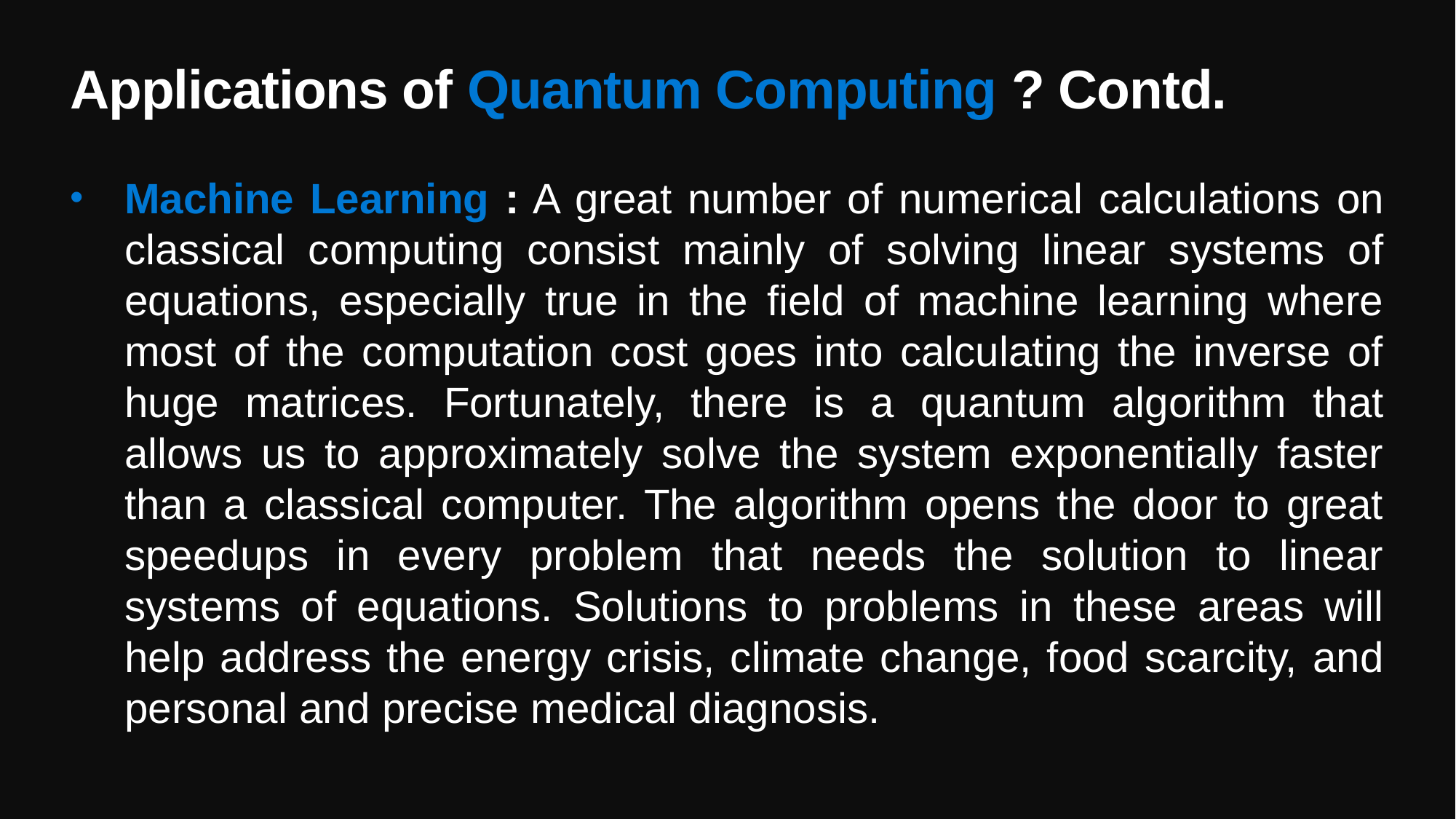

# Applications of Quantum Computing ? Contd.
Machine Learning : A great number of numerical calculations on classical computing consist mainly of solving linear systems of equations, especially true in the field of machine learning where most of the computation cost goes into calculating the inverse of huge matrices. Fortunately, there is a quantum algorithm that allows us to approximately solve the system exponentially faster than a classical computer. The algorithm opens the door to great speedups in every problem that needs the solution to linear systems of equations. Solutions to problems in these areas will help address the energy crisis, climate change, food scarcity, and personal and precise medical diagnosis.